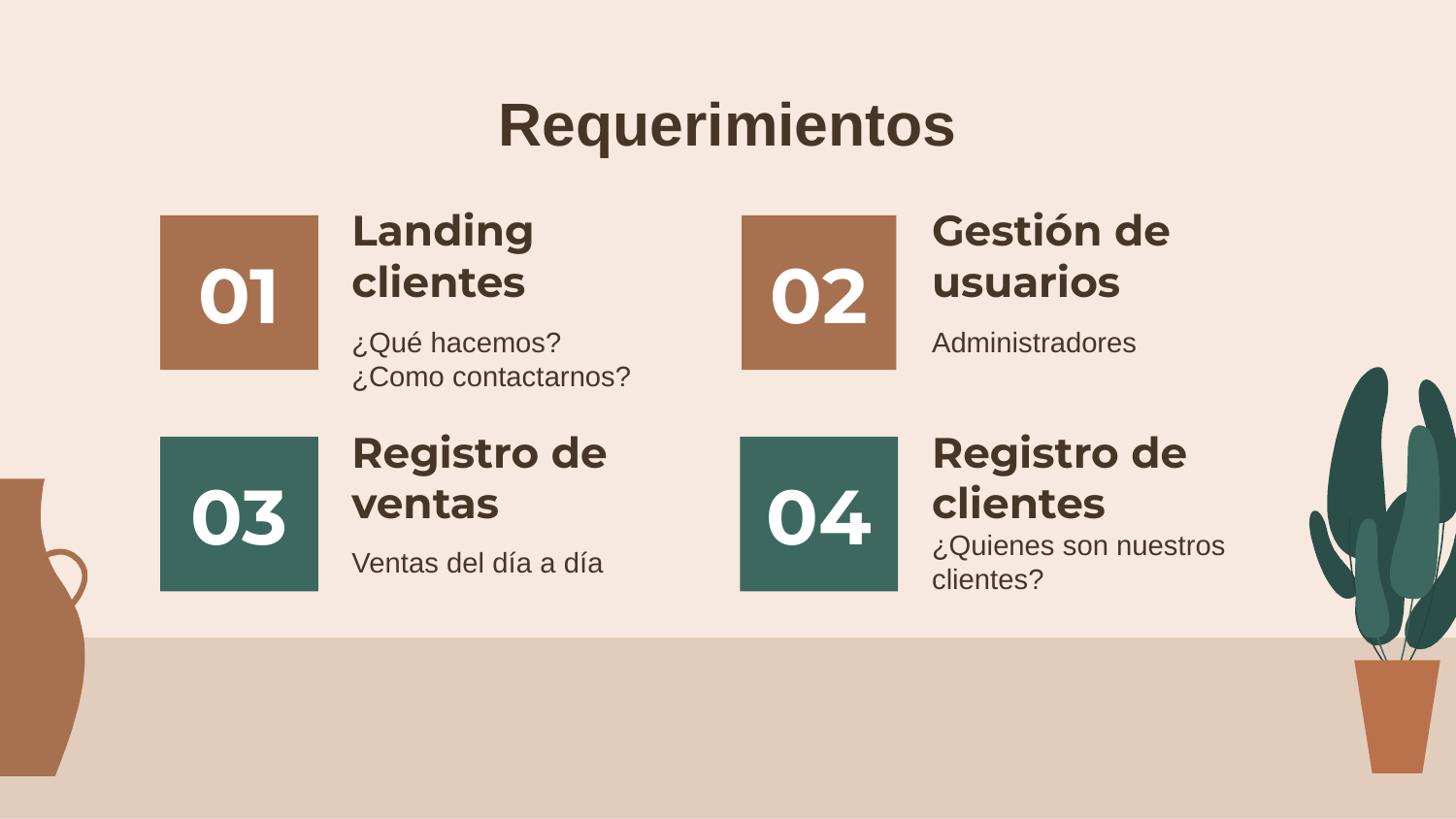

# Requerimientos
Landing clientes
Gestión de usuarios
02
01
Administradores

¿Qué hacemos?
¿Como contactarnos?

Registro de ventas
Registro de clientes
03
04
Ventas del día a día

¿Quienes son nuestros clientes?